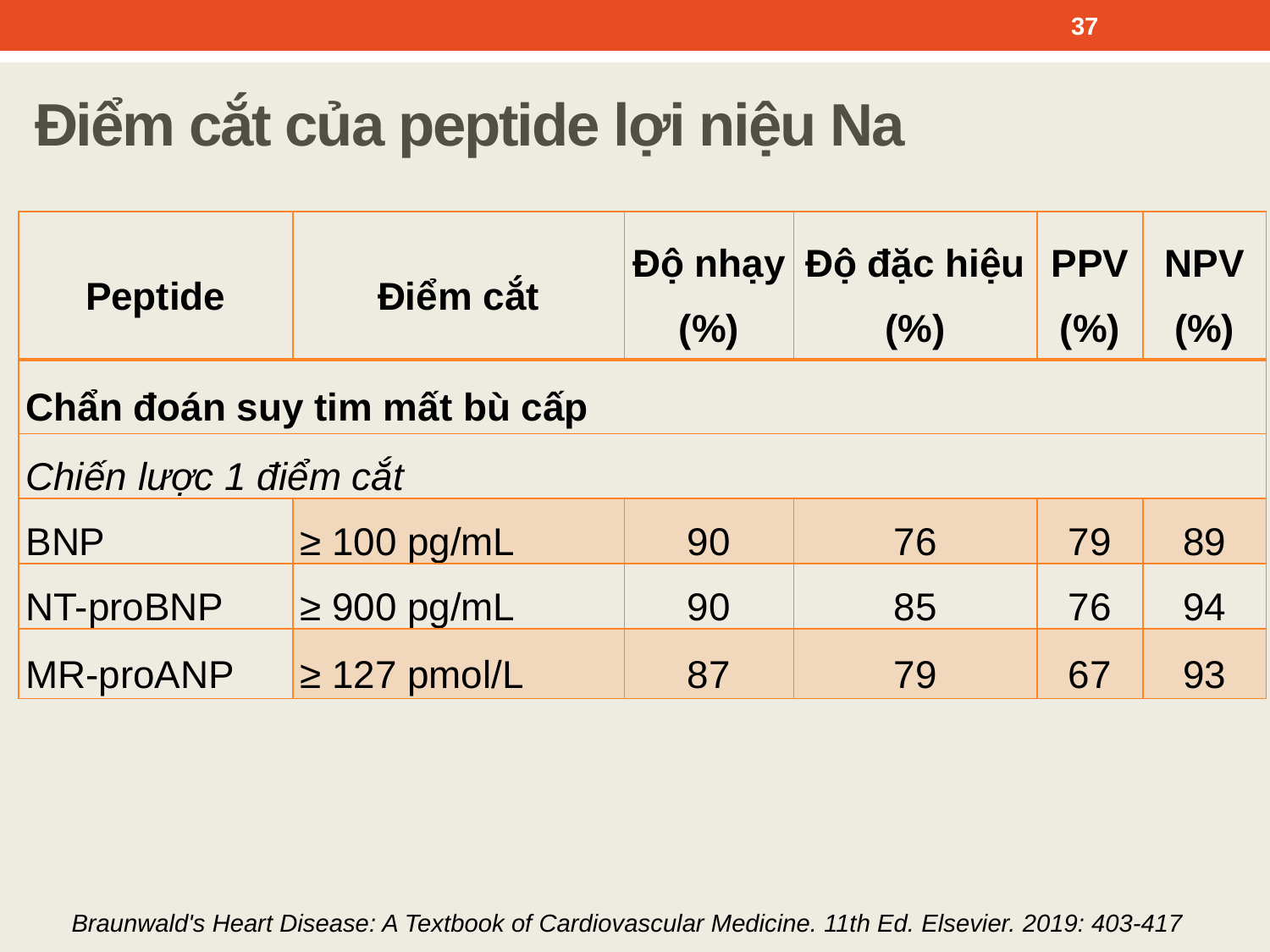

37
Điểm cắt của peptide lợi niệu Na
| Peptide | Điểm cắt | Độ nhạy (%) | Độ đặc hiệu (%) | PPV (%) | NPV (%) |
| --- | --- | --- | --- | --- | --- |
| Chẩn đoán suy tim mất bù cấp |  |  |  |  |  |
| Chiến lược 1 điểm cắt |  |  |  |  |  |
| BNP | ≥ 100 pg/mL | 90 | 76 | 79 | 89 |
| NT-proBNP | ≥ 900 pg/mL | 90 | 85 | 76 | 94 |
| MR-proANP | ≥ 127 pmol/L | 87 | 79 | 67 | 93 |
Braunwald's Heart Disease: A Textbook of Cardiovascular Medicine. 11th Ed. Elsevier. 2019: 403-417